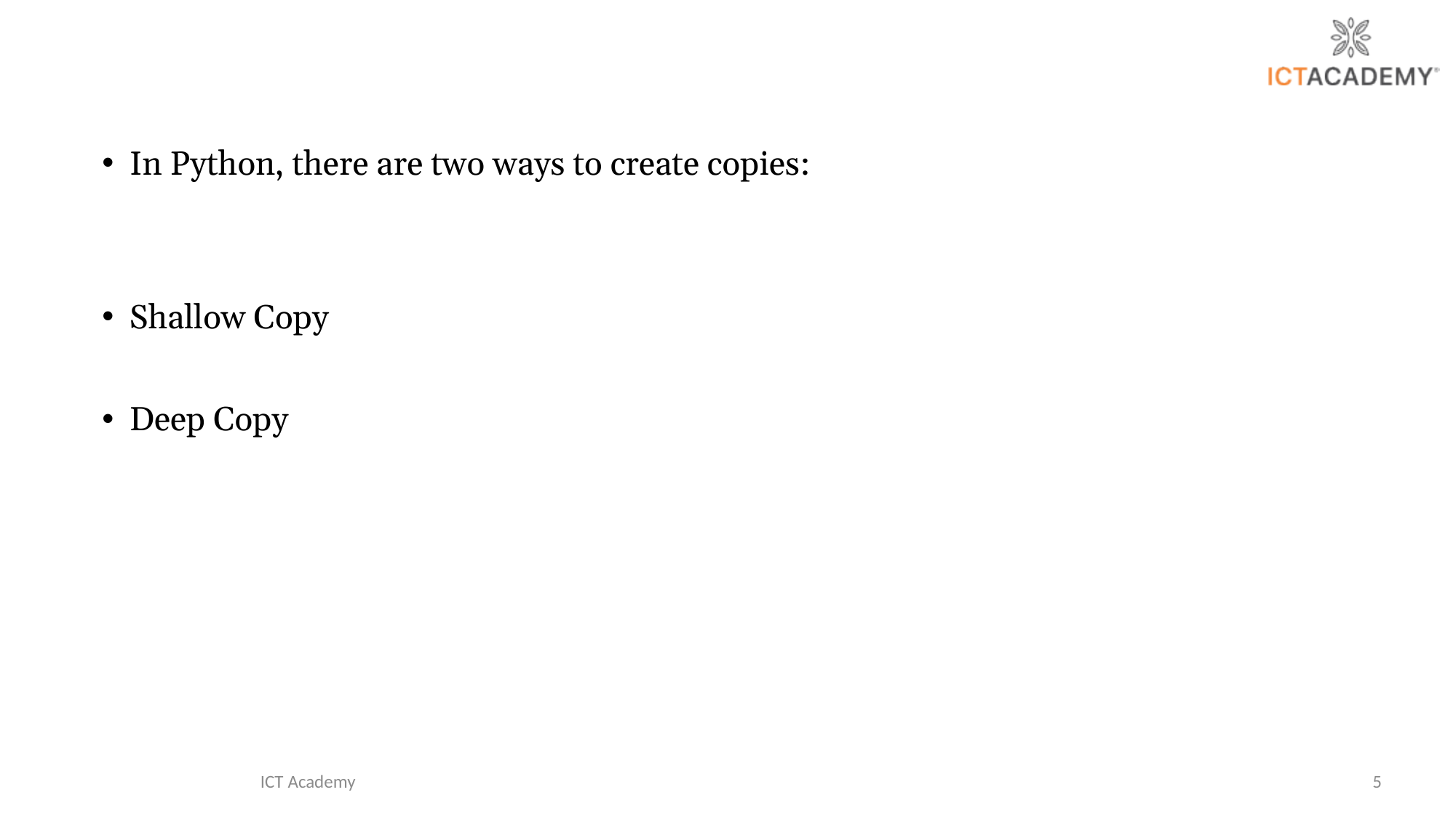

In Python, there are two ways to create copies:

Shallow Copy

Deep Copy

ICT Academy
5